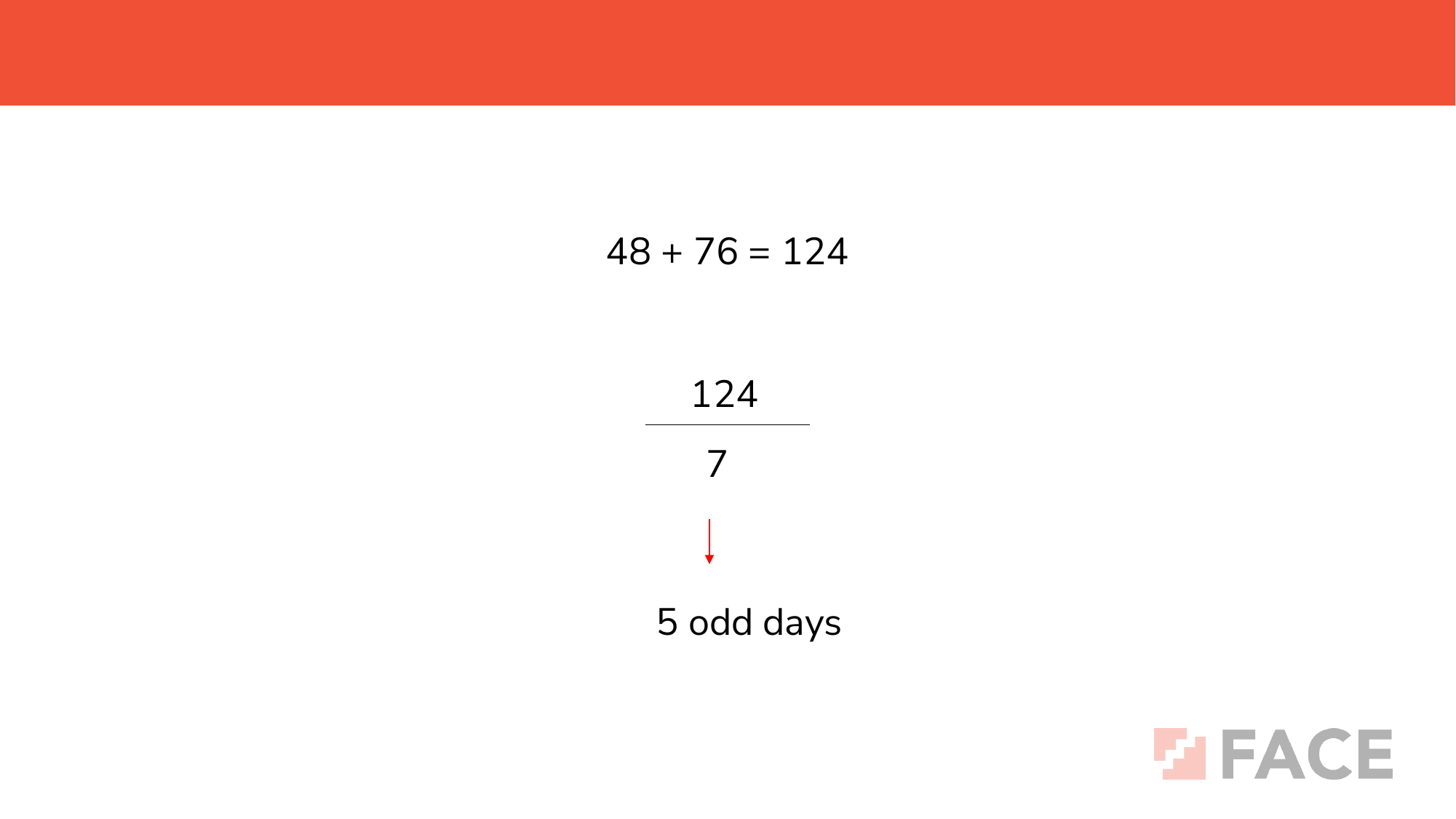

48 + 76 = 124
124
7
5 odd days